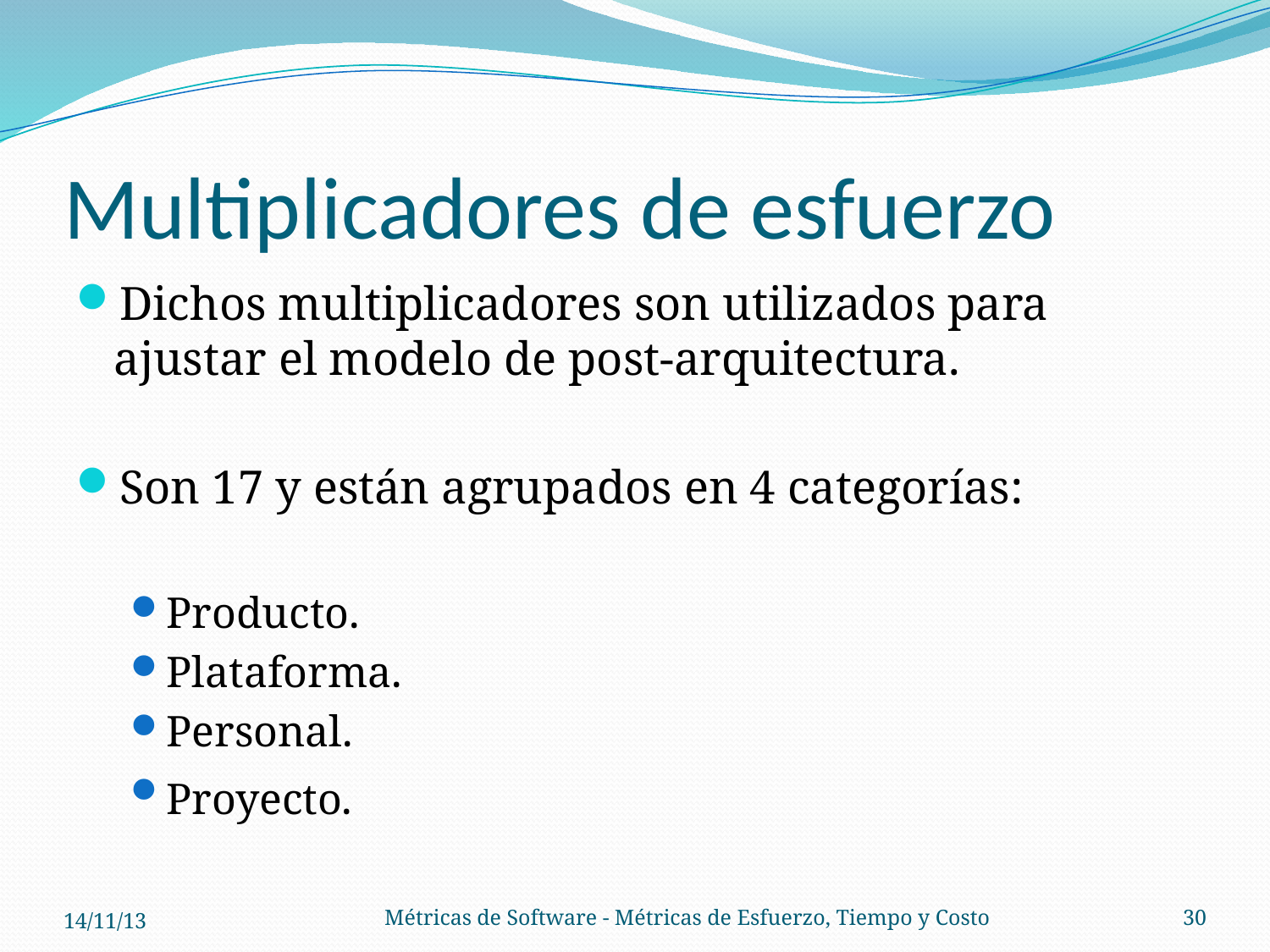

# Multiplicadores de esfuerzo
Dichos multiplicadores son utilizados para ajustar el modelo de post-arquitectura.

Son 17 y están agrupados en 4 categorías:

Producto.
Plataforma.
Personal.
Proyecto.

14/11/13
Métricas de Software - Métricas de Esfuerzo, Tiempo y Costo
30